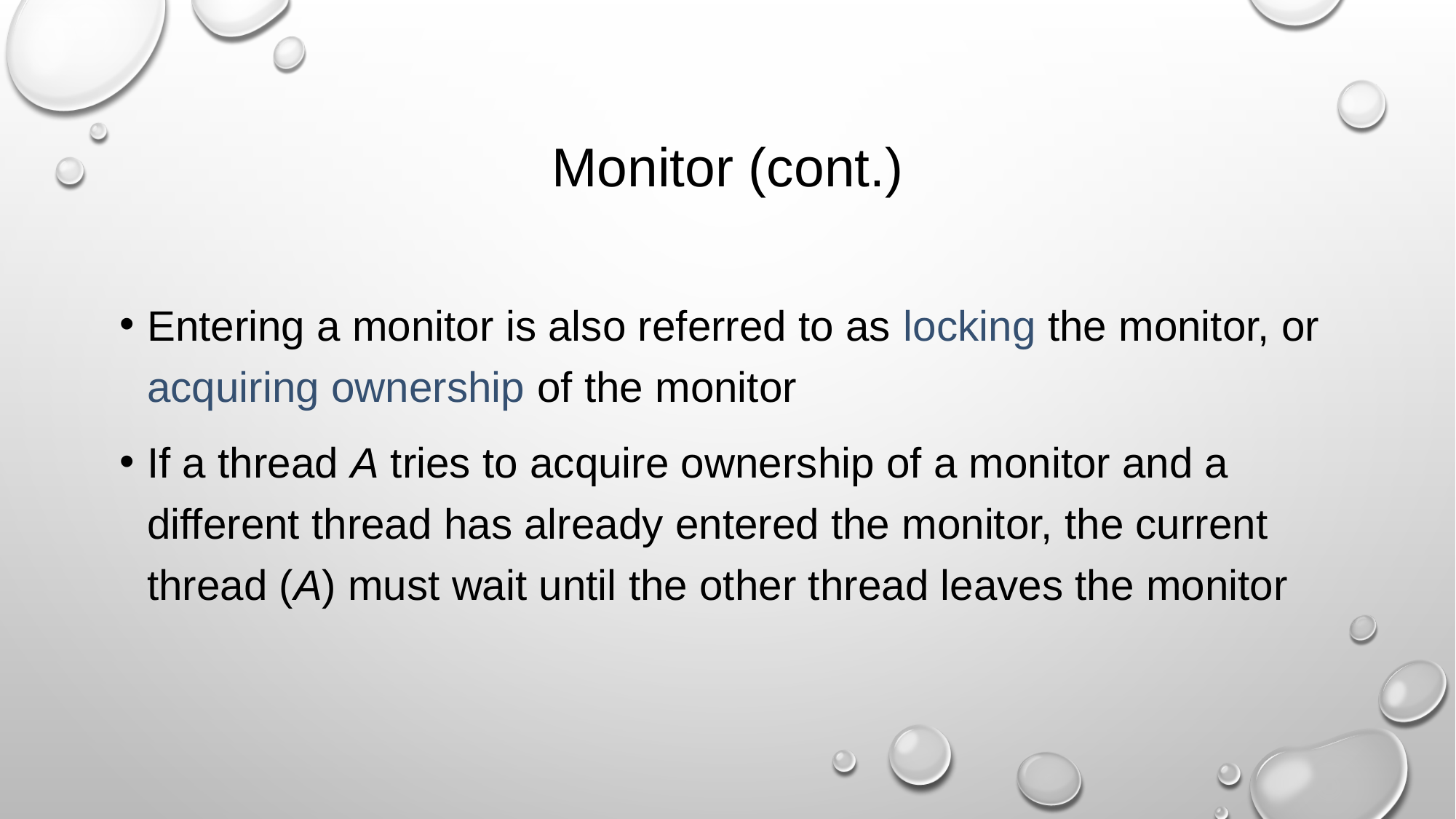

# Monitor (cont.)
Entering a monitor is also referred to as locking the monitor, or acquiring ownership of the monitor
If a thread A tries to acquire ownership of a monitor and a different thread has already entered the monitor, the current thread (A) must wait until the other thread leaves the monitor